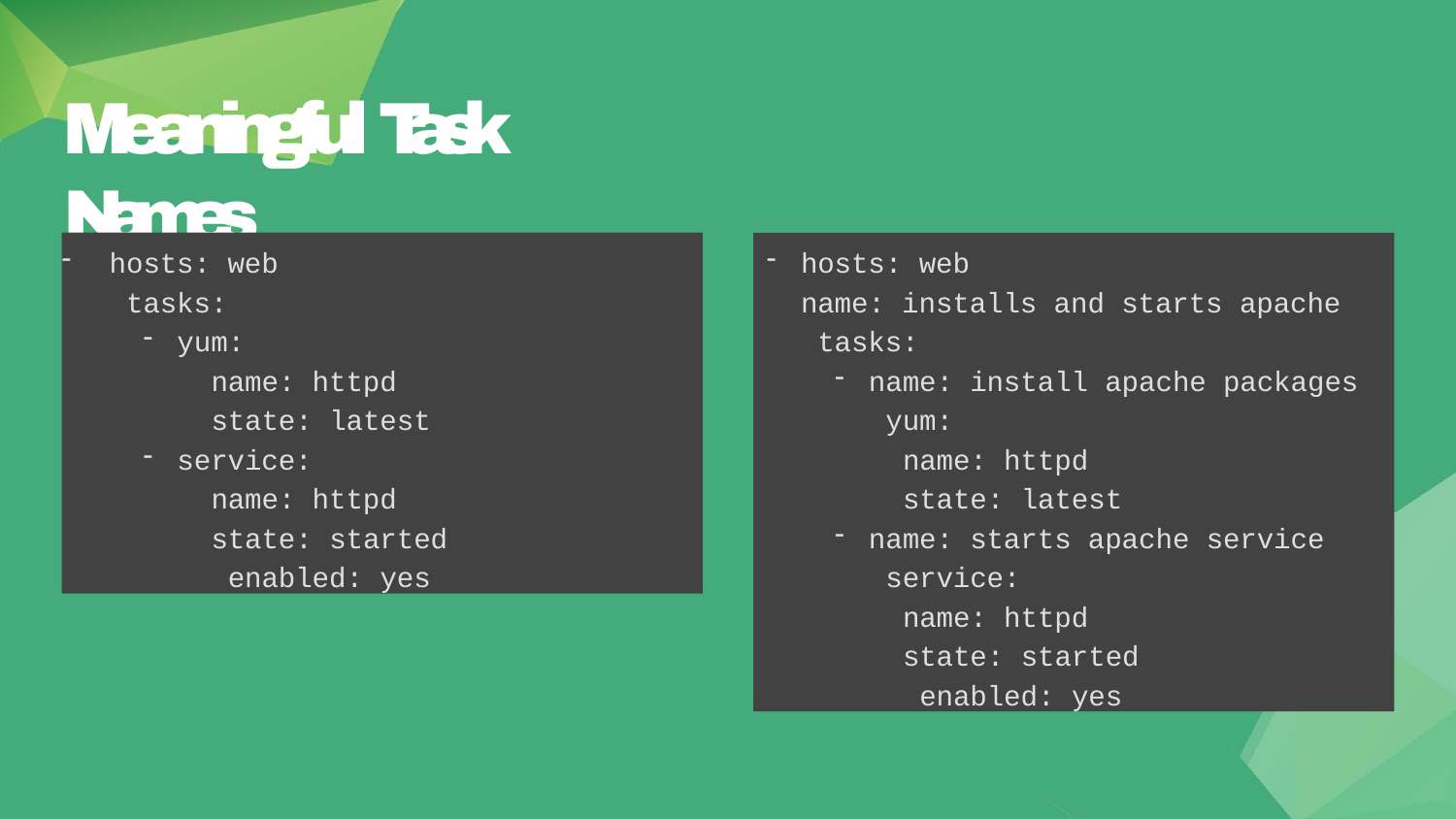

# Meaningful Task Names
hosts: web  tasks:
yum:
name: httpd  state: latest
service:
name: httpd  state: started  enabled: yes
hosts: web
name: installs and starts apache  tasks:
name: install apache packages  yum:
name: httpd  state: latest
name: starts apache service  service:
name: httpd  state: started  enabled: yes